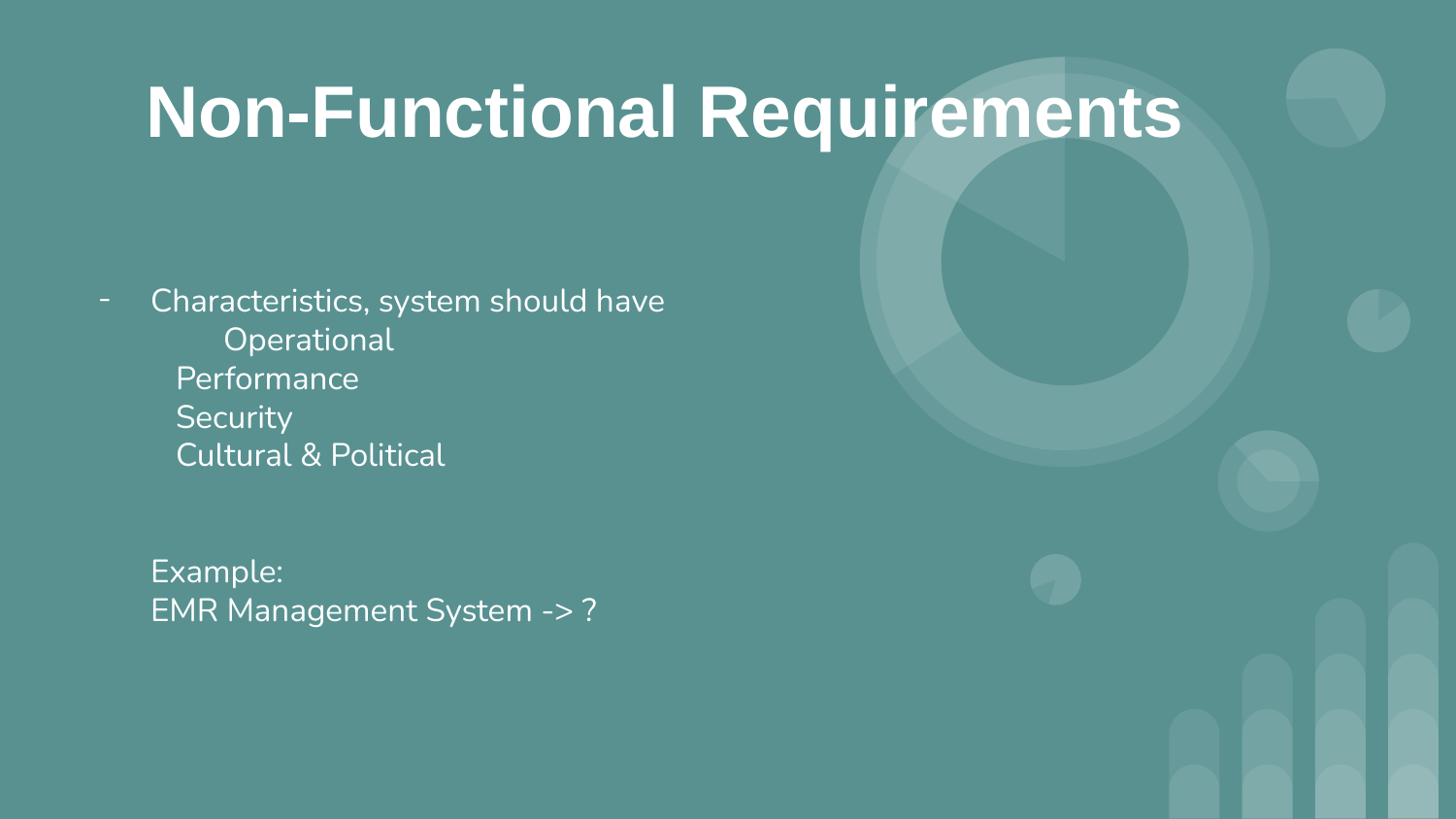

# Non-Functional Requirements
Characteristics, system should have
Operational
Performance
Security
Cultural & Political

Example:
EMR Management System -> ?